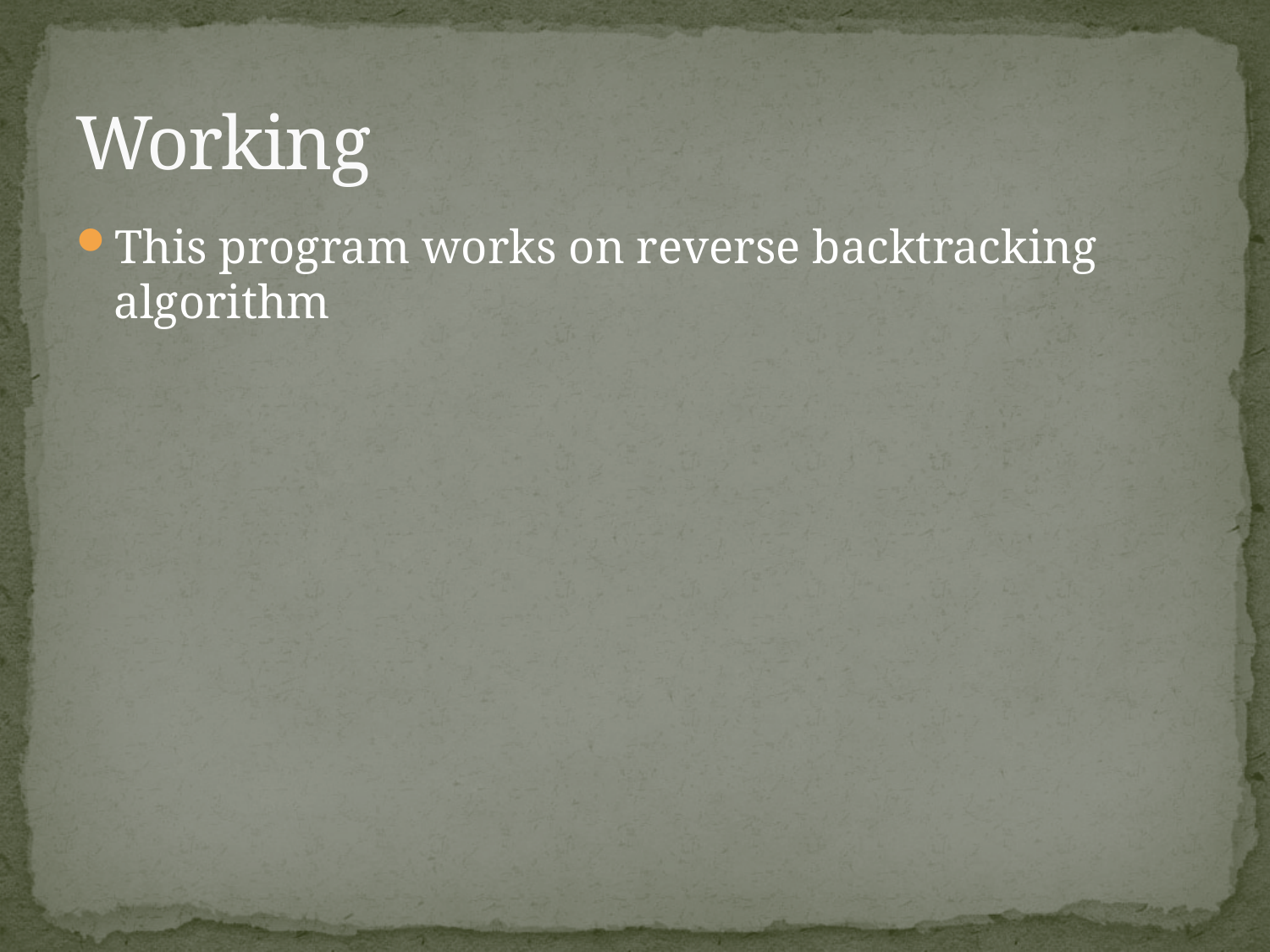

# Working
This program works on reverse backtracking algorithm